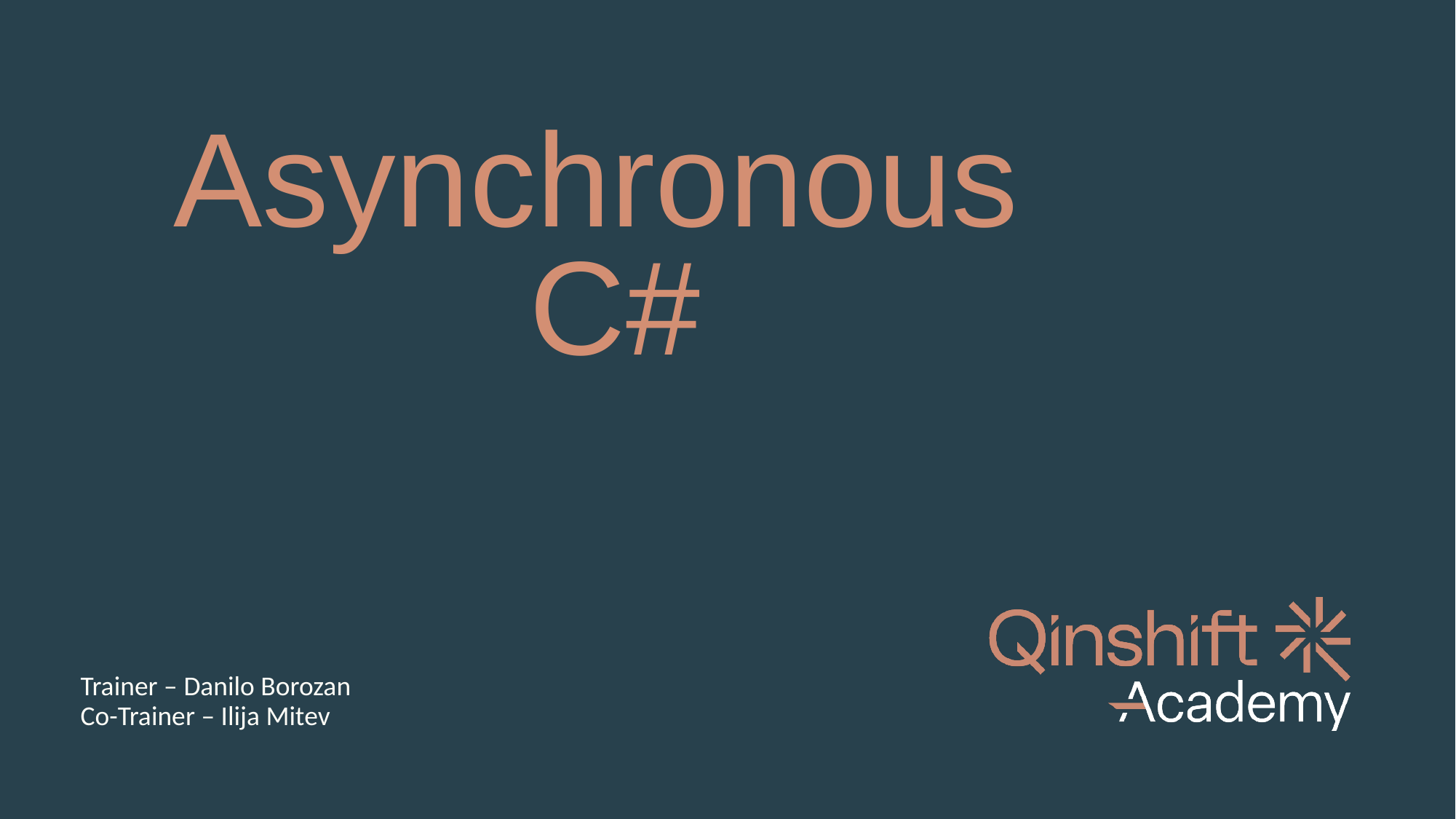

# Asynchronous C#
Trainer – Danilo Borozan
Co-Trainer – Ilija Mitev